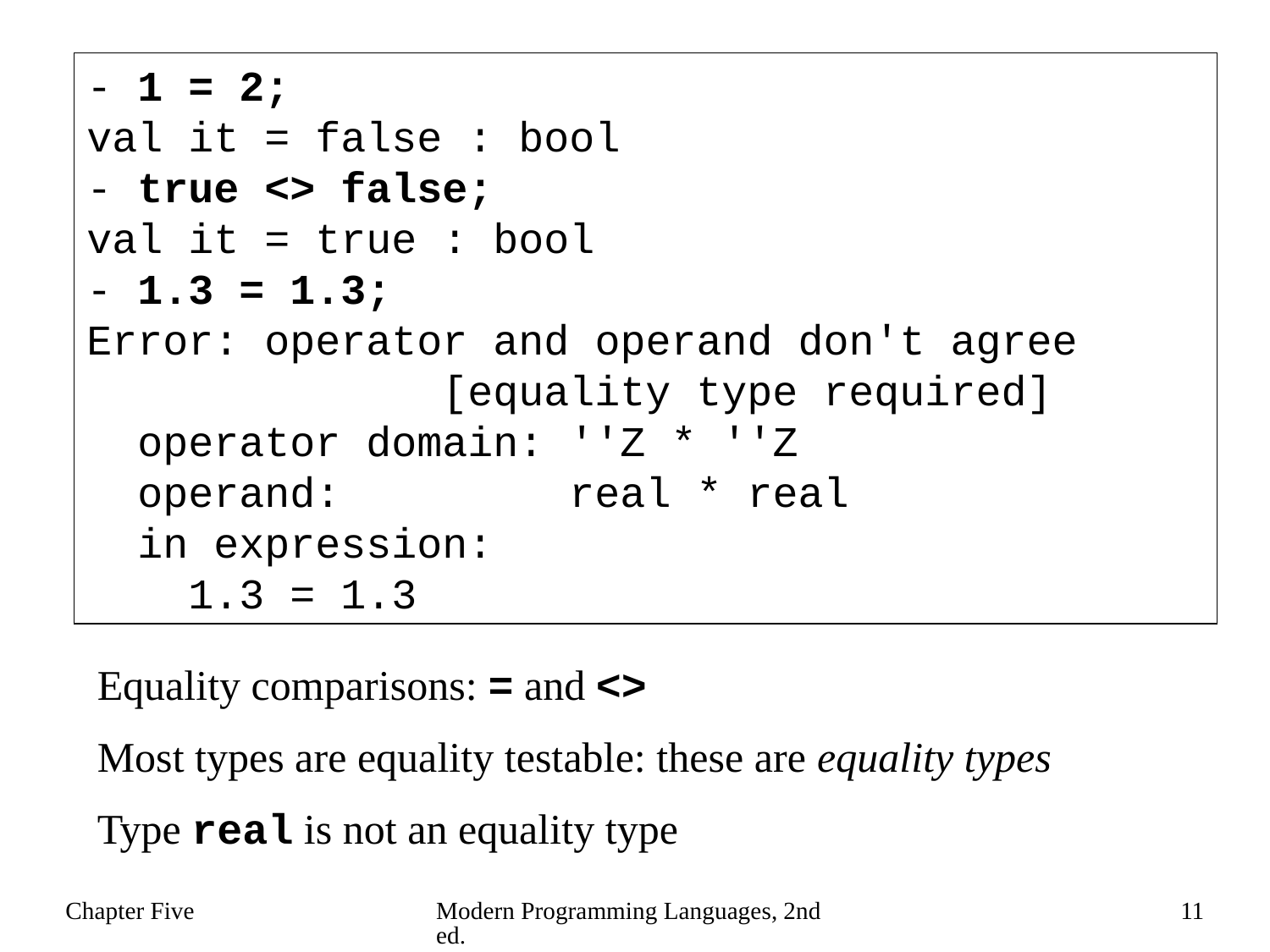

- 1 = 2;
val it = false : bool
- true <> false;
val it = true : bool
- 1.3 = 1.3;
Error: operator and operand don't agree
              [equality type required]
  operator domain: ''Z * ''Z
  operand:         real * real
  in expression:
    1.3 = 1.3
Equality comparisons: = and <>
Most types are equality testable: these are equality types
Type real is not an equality type
Chapter Five
Modern Programming Languages, 2nd ed.
11